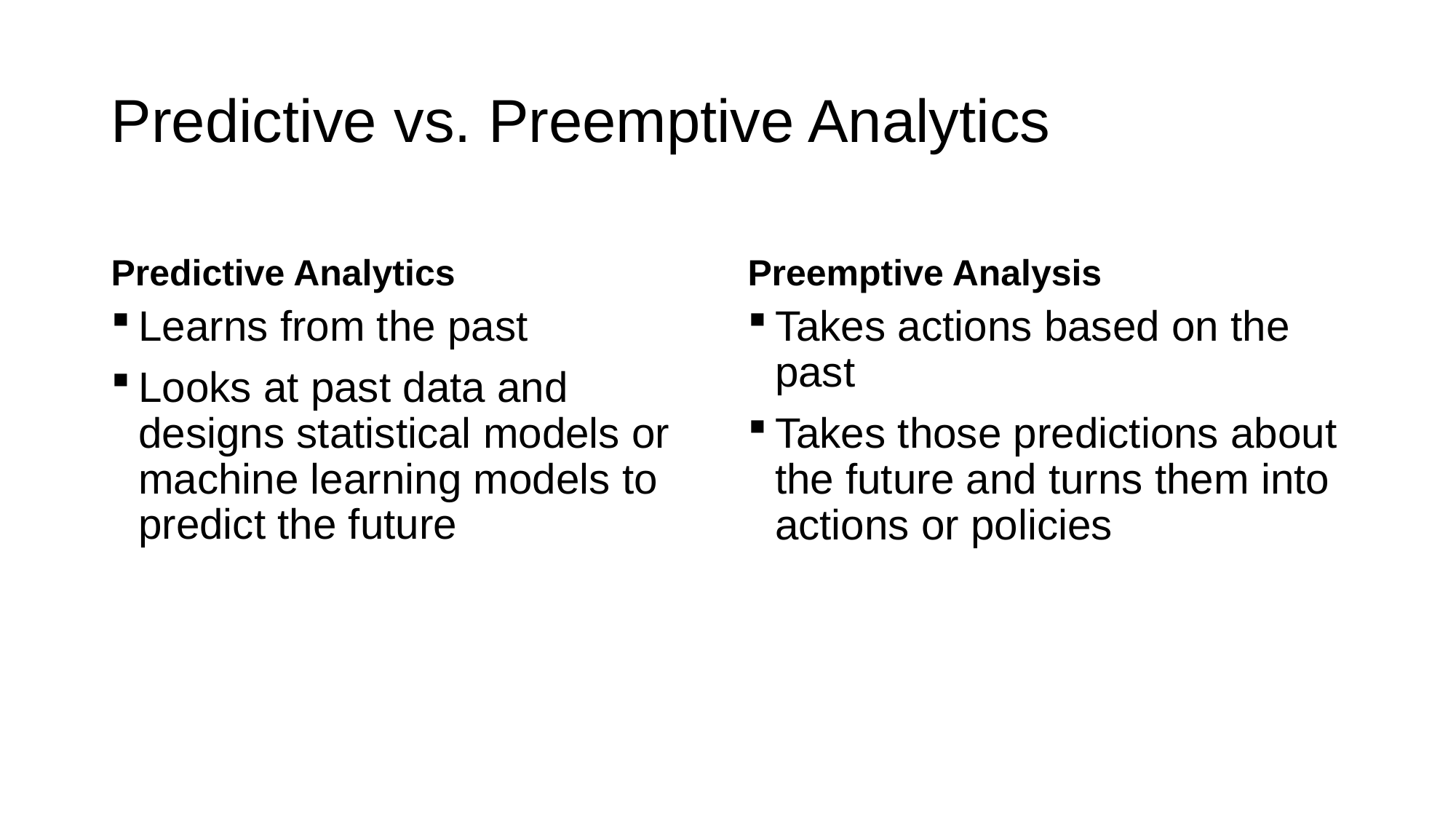

# Predictive vs. Preemptive Analytics
Predictive Analytics
Preemptive Analysis
Learns from the past
Looks at past data and designs statistical models or machine learning models to predict the future

Takes actions based on the past
Takes those predictions about the future and turns them into actions or policies